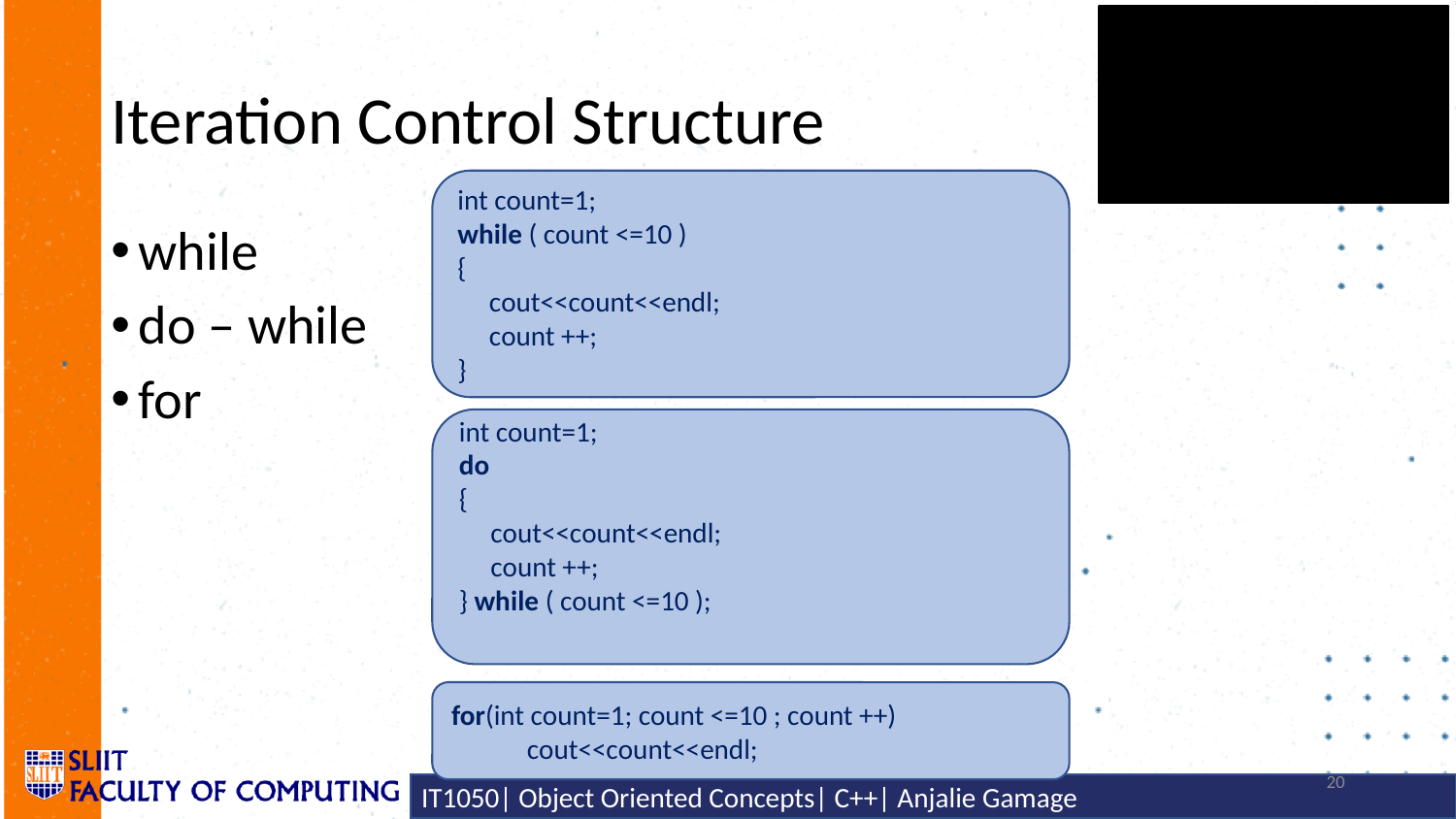

# Iteration Control Structure
int count=1;
while ( count <=10 )
{
     cout<<count<<endl;
     count ++;
}
while
do – while
for
int count=1;
do
{
     cout<<count<<endl;
     count ++;
} while ( count <=10 );

for(int count=1; count <=10 ; count ++)
            cout<<count<<endl;
20